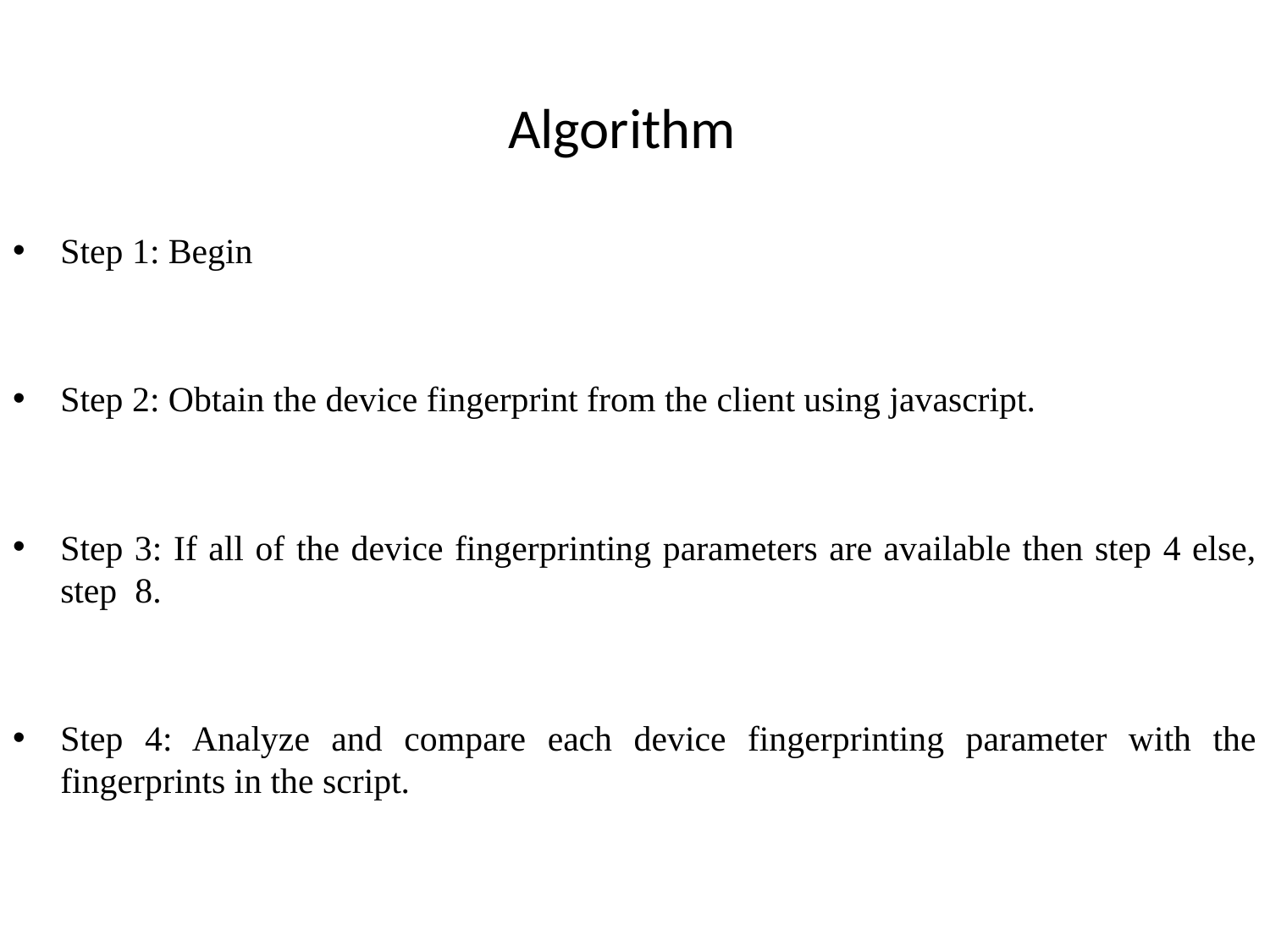

# Algorithm
Step 1: Begin

Step 2: Obtain the device fingerprint from the client using javascript.

Step 3: If all of the device fingerprinting parameters are available then step 4 else, step  8.

Step 4: Analyze and compare each device fingerprinting parameter with the fingerprints in the script.